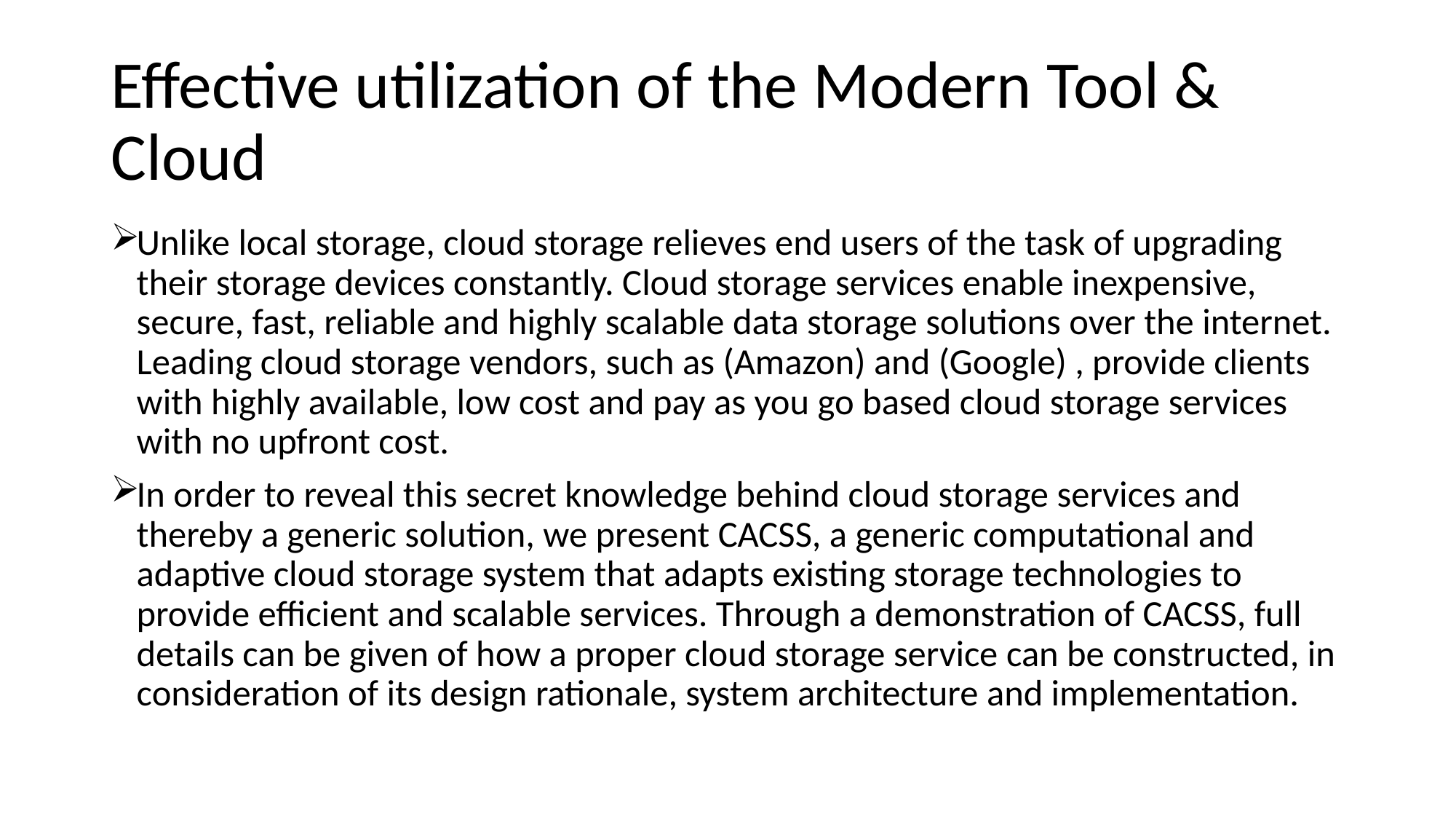

# Effective utilization of the Modern Tool & Cloud
Unlike local storage, cloud storage relieves end users of the task of upgrading their storage devices constantly. Cloud storage services enable inexpensive, secure, fast, reliable and highly scalable data storage solutions over the internet. Leading cloud storage vendors, such as (Amazon) and (Google) , provide clients with highly available, low cost and pay as you go based cloud storage services with no upfront cost.
In order to reveal this secret knowledge behind cloud storage services and thereby a generic solution, we present CACSS, a generic computational and adaptive cloud storage system that adapts existing storage technologies to provide efficient and scalable services. Through a demonstration of CACSS, full details can be given of how a proper cloud storage service can be constructed, in consideration of its design rationale, system architecture and implementation.